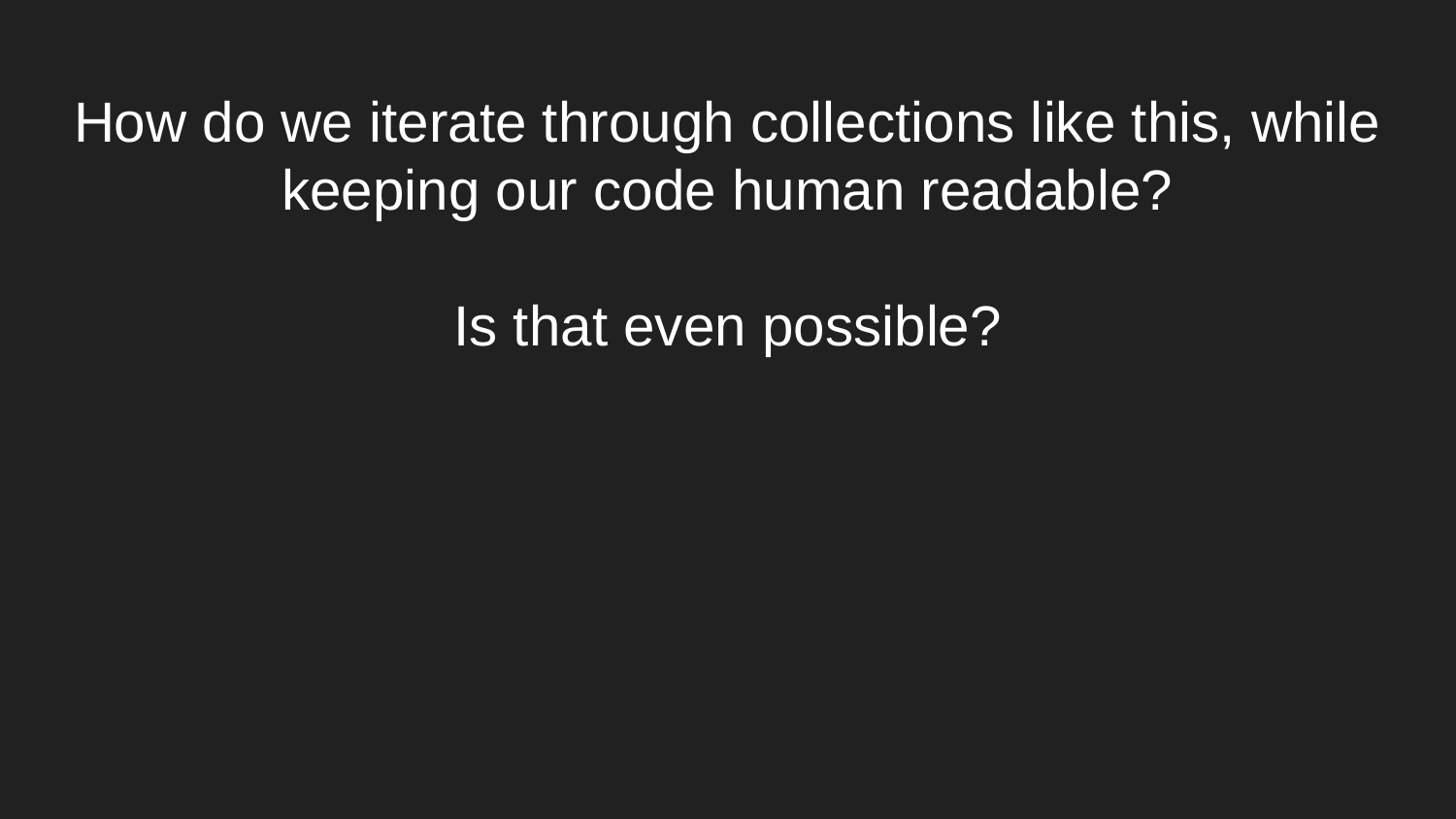

# How do we iterate through collections like this, while keeping our code human readable?

Is that even possible?